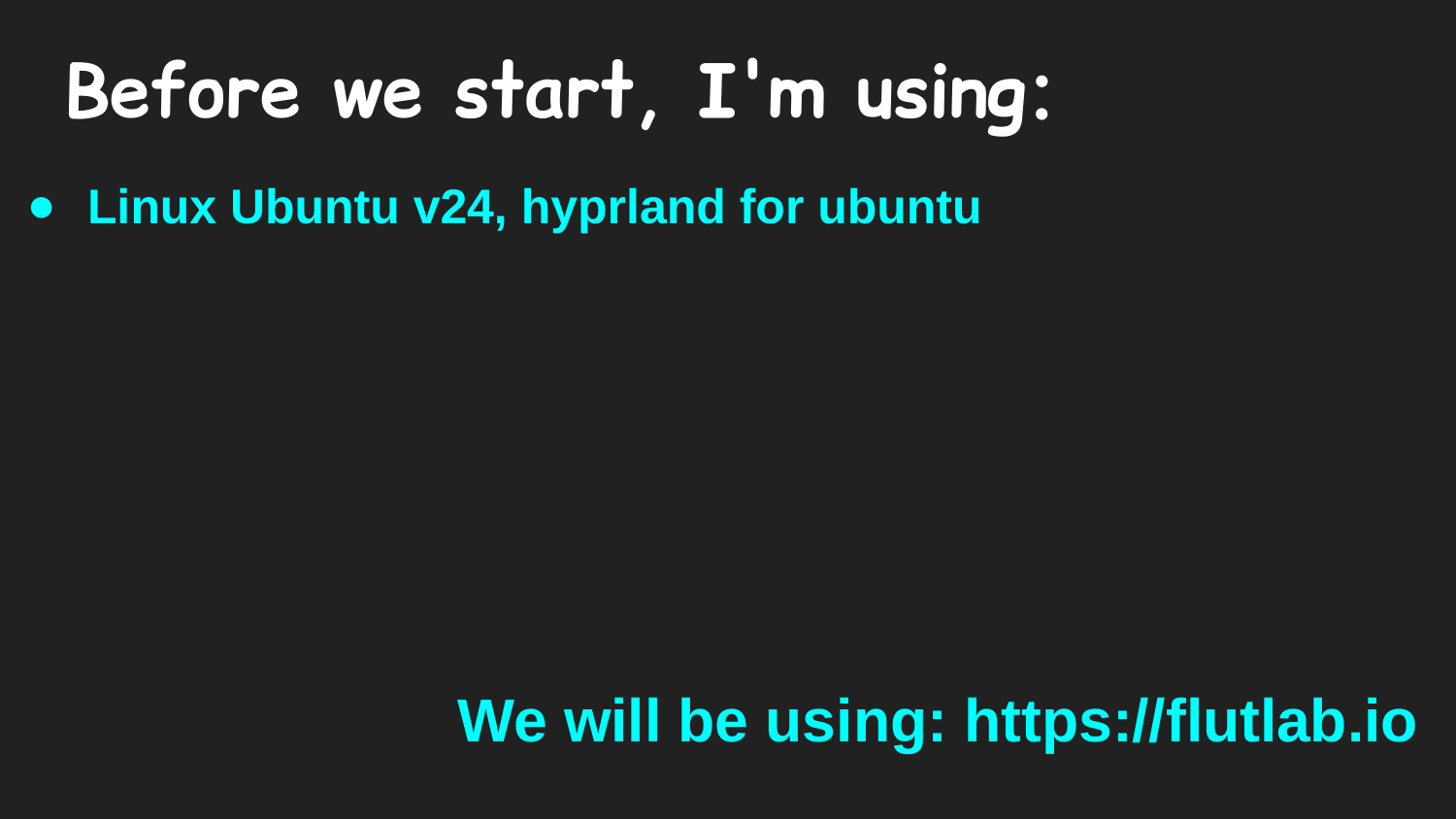

# Before we start, I'm using:
Linux Ubuntu v24, hyprland for ubuntu
We will be using: https://flutlab.io